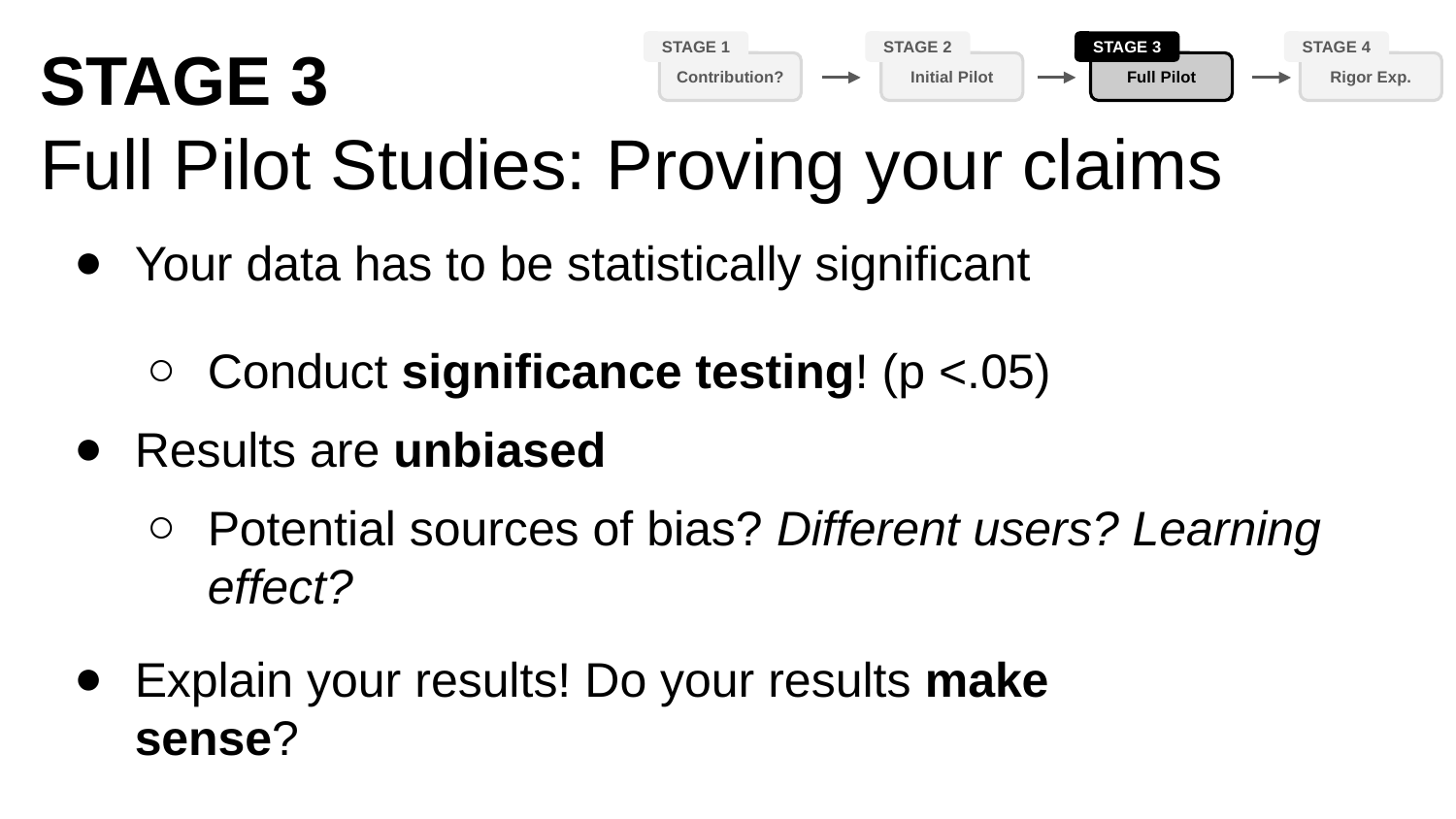

STAGE 3
Full Pilot Studies: Proving your claims
STAGE 1
STAGE 2
Initial Pilot
STAGE 3
Full Pilot
STAGE 4
Rigor Exp.
Contribution?
Your data has to be statistically significant
Conduct significance testing! (p <.05)
Results are unbiased
Potential sources of bias? Different users? Learning effect?
Explain your results! Do your results make sense?